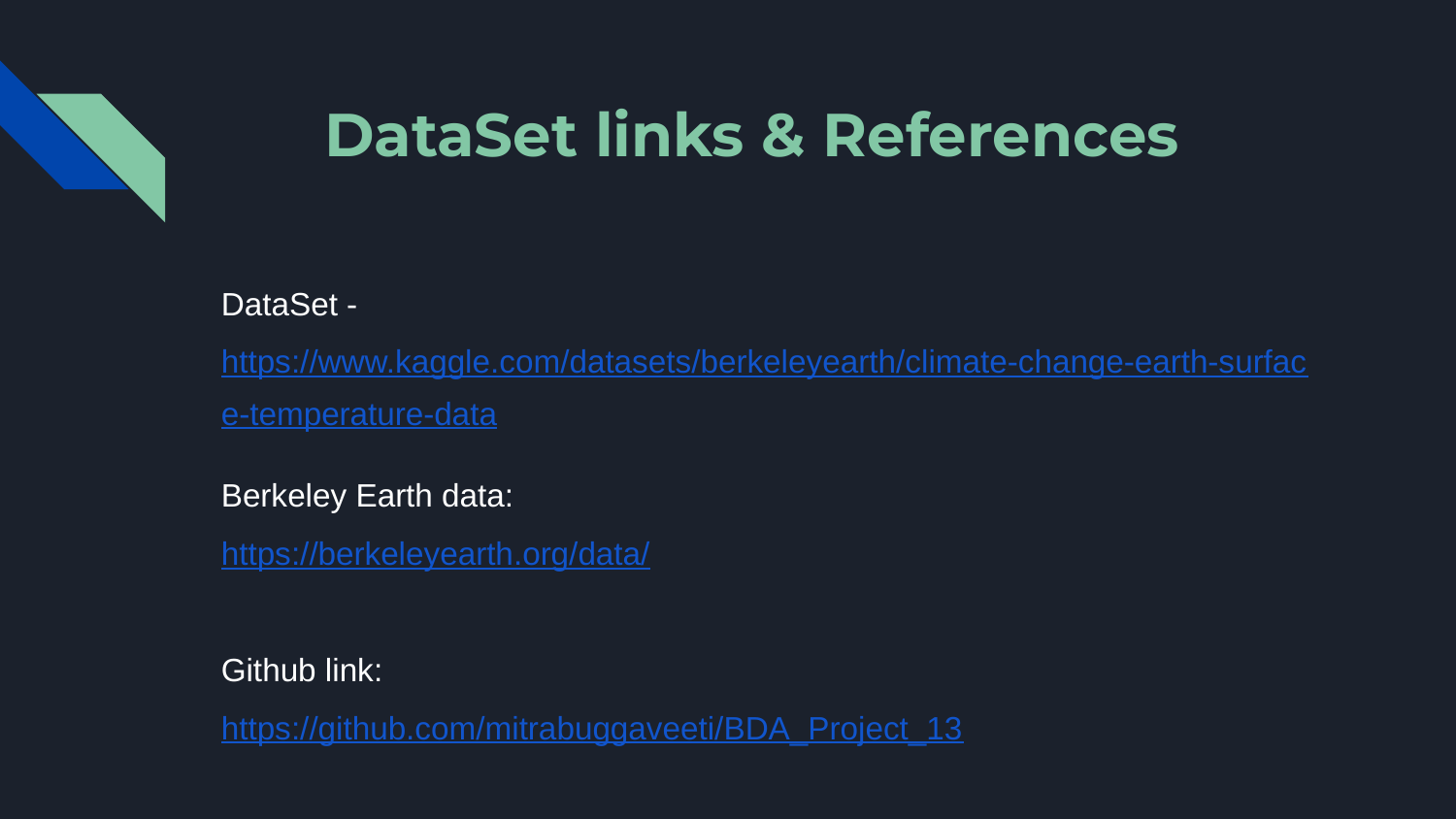

# DataSet links & References
DataSet - https://www.kaggle.com/datasets/berkeleyearth/climate-change-earth-surface-temperature-data
Berkeley Earth data:
https://berkeleyearth.org/data/

Github link:
https://github.com/mitrabuggaveeti/BDA_Project_13